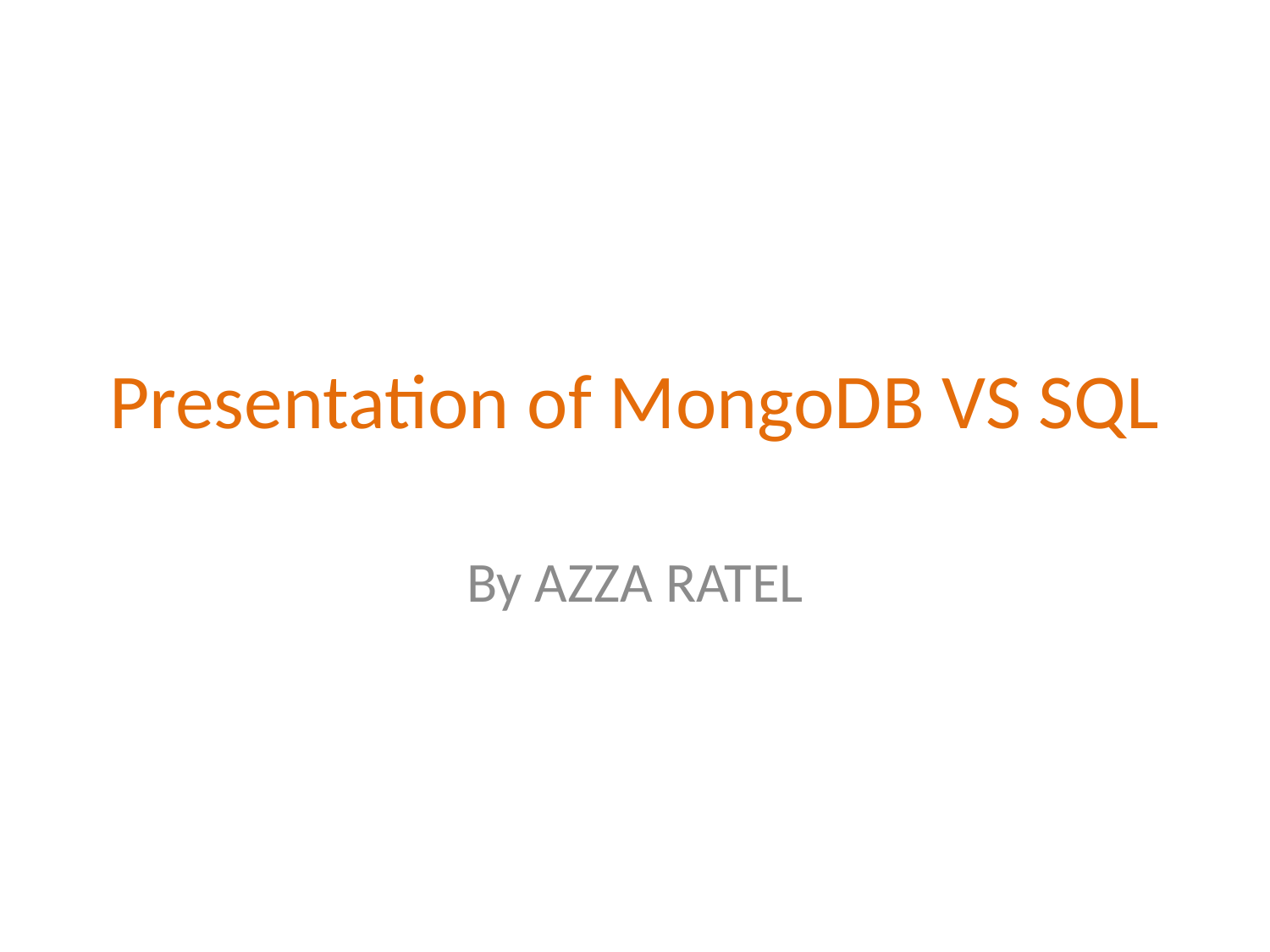

# Presentation of MongoDB VS SQL
By AZZA RATEL